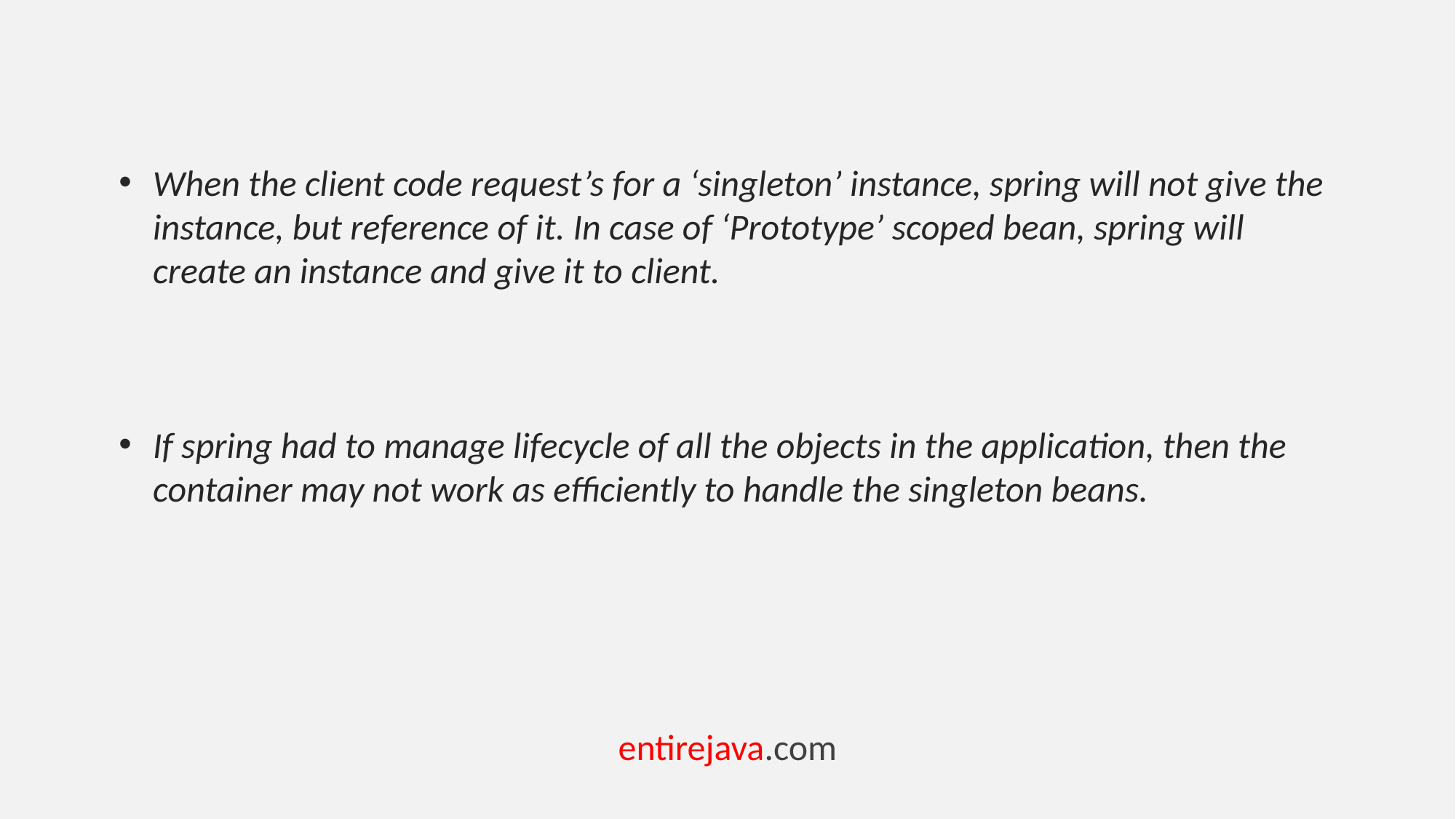

When the client code request’s for a ‘singleton’ instance, spring will not give the instance, but reference of it. In case of ‘Prototype’ scoped bean, spring will create an instance and give it to client.

If spring had to manage lifecycle of all the objects in the application, then the container may not work as efficiently to handle the singleton beans.
entirejava.com